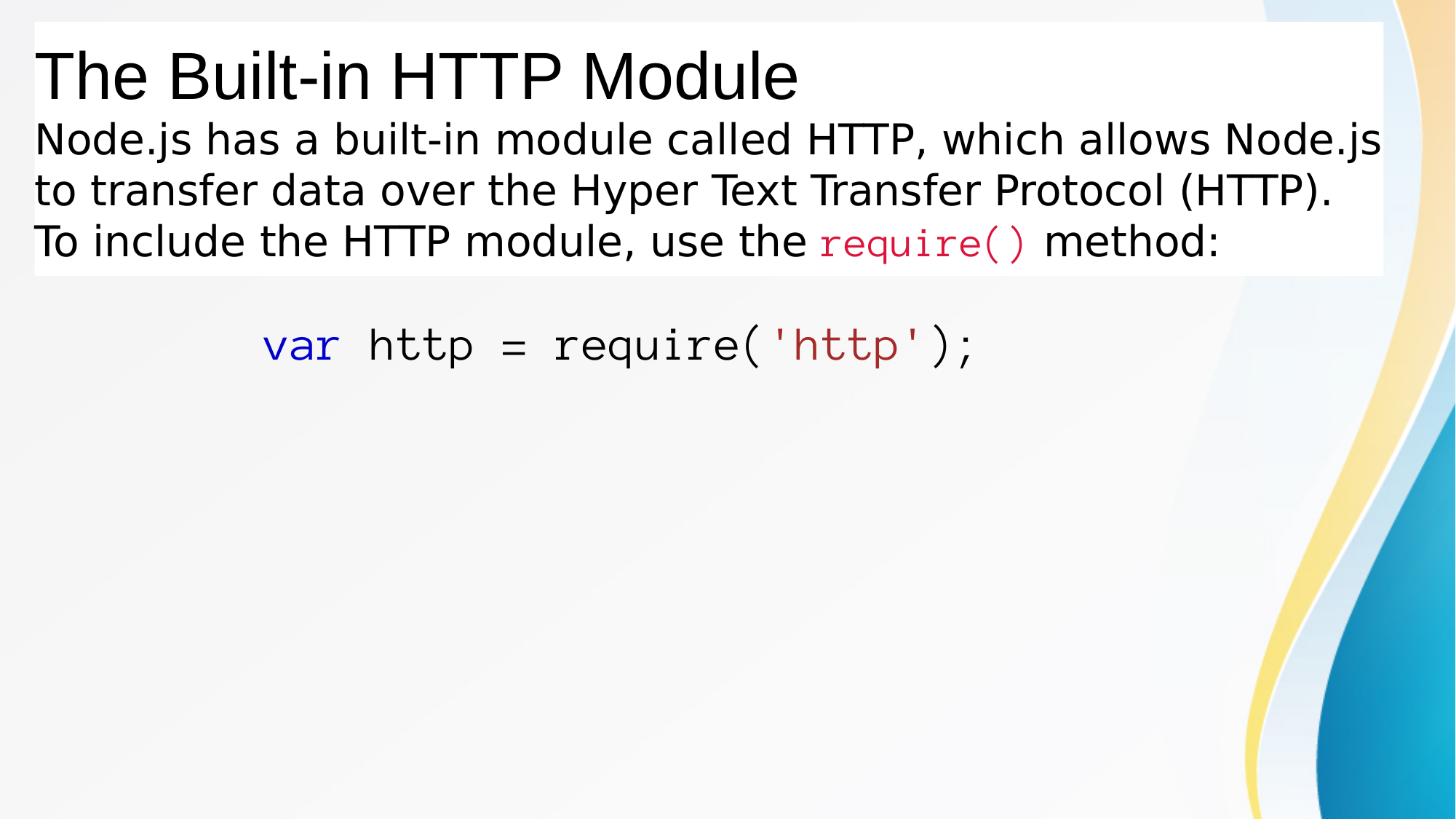

The Built-in HTTP Module
Node.js has a built-in module called HTTP, which allows Node.js
to transfer data over the Hyper Text Transfer Protocol (HTTP).
To include the HTTP module, use the require() method:
var http = require('http');